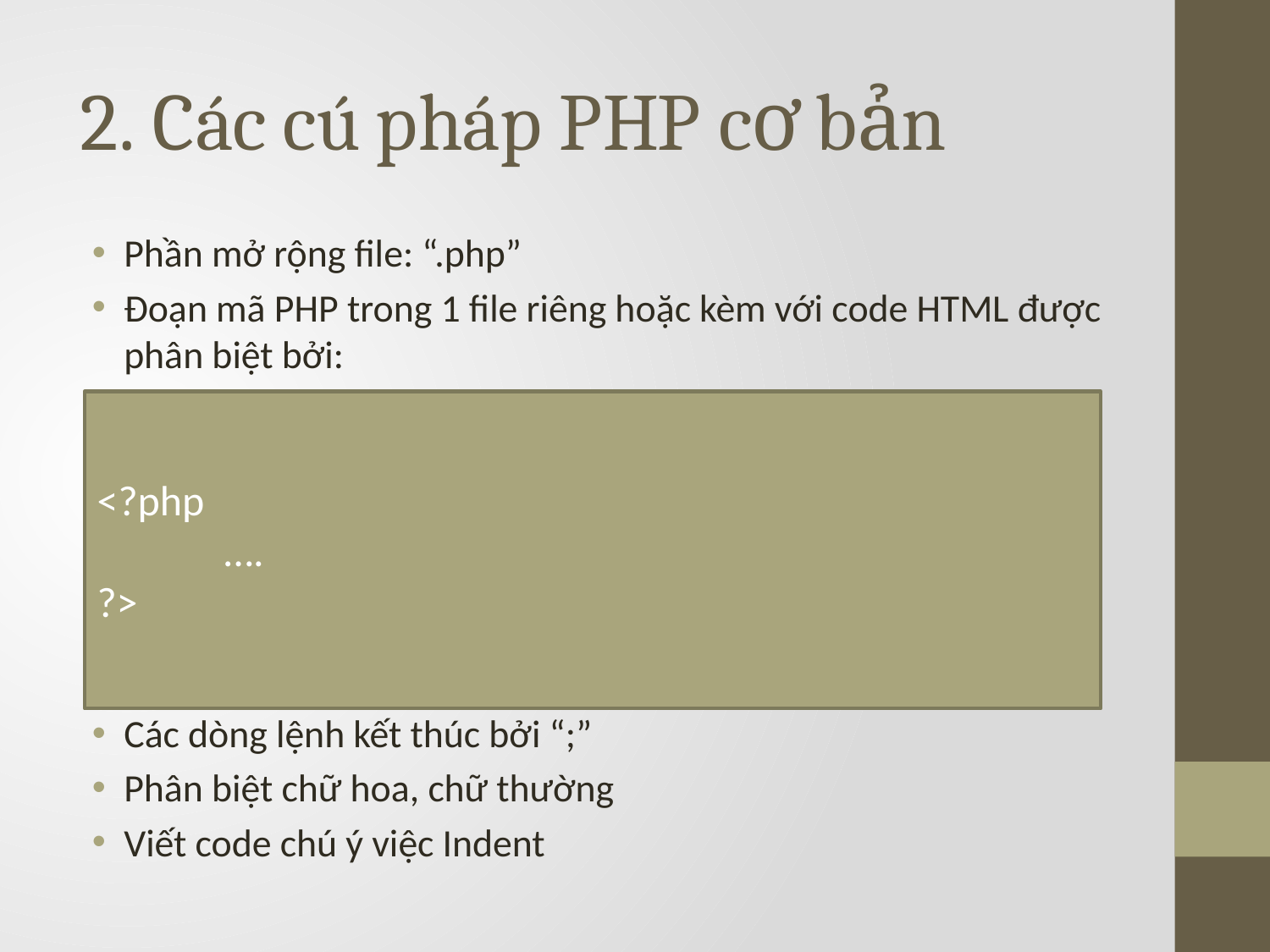

# 2. Các cú pháp PHP cơ bản
Phần mở rộng file: “.php”
Đoạn mã PHP trong 1 file riêng hoặc kèm với code HTML được phân biệt bởi:

Các dòng lệnh kết thúc bởi “;”
Phân biệt chữ hoa, chữ thường
Viết code chú ý việc Indent

<?php
	….
?>